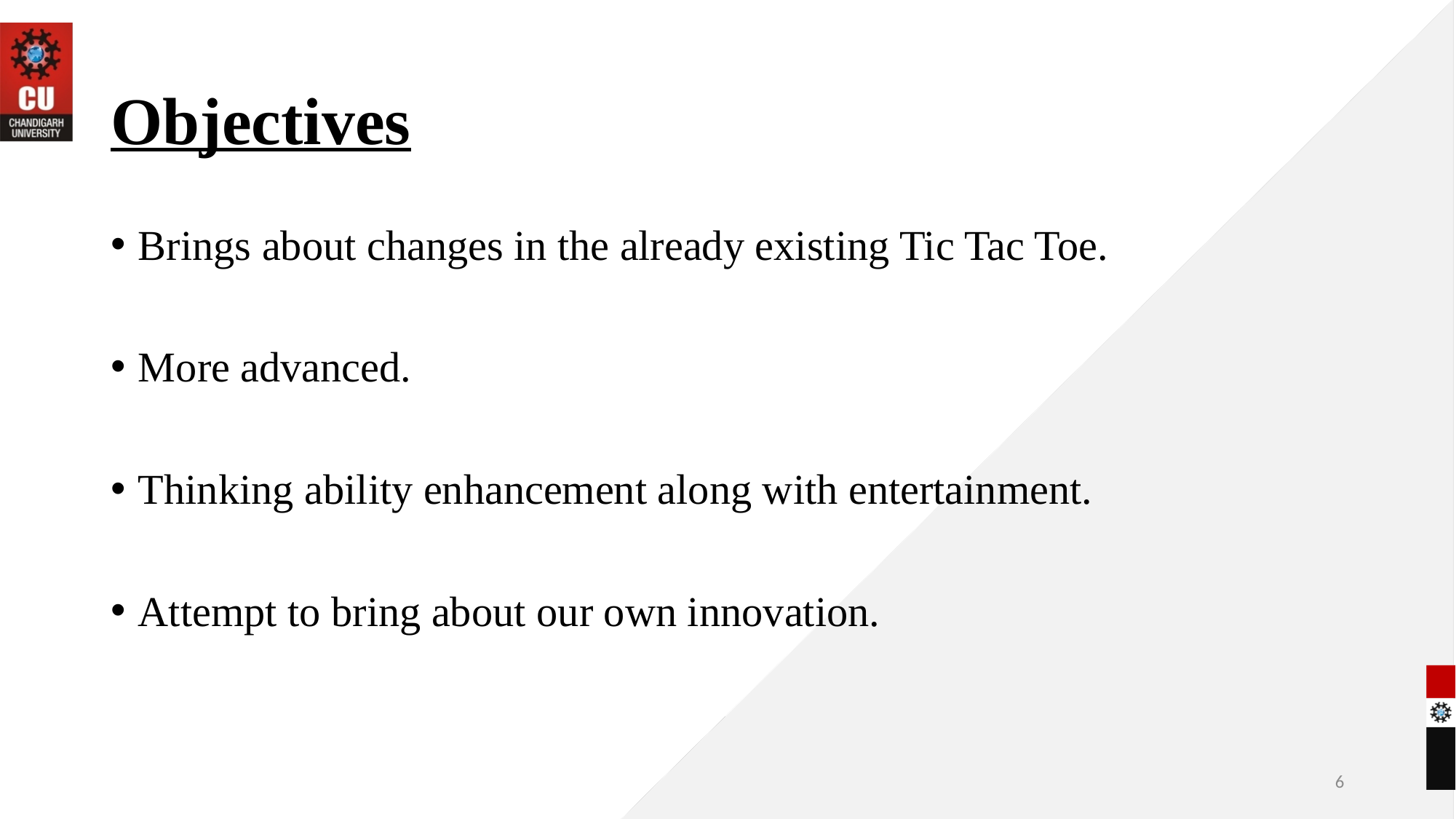

# Objectives
Brings about changes in the already existing Tic Tac Toe.

More advanced.

Thinking ability enhancement along with entertainment.

Attempt to bring about our own innovation.

6